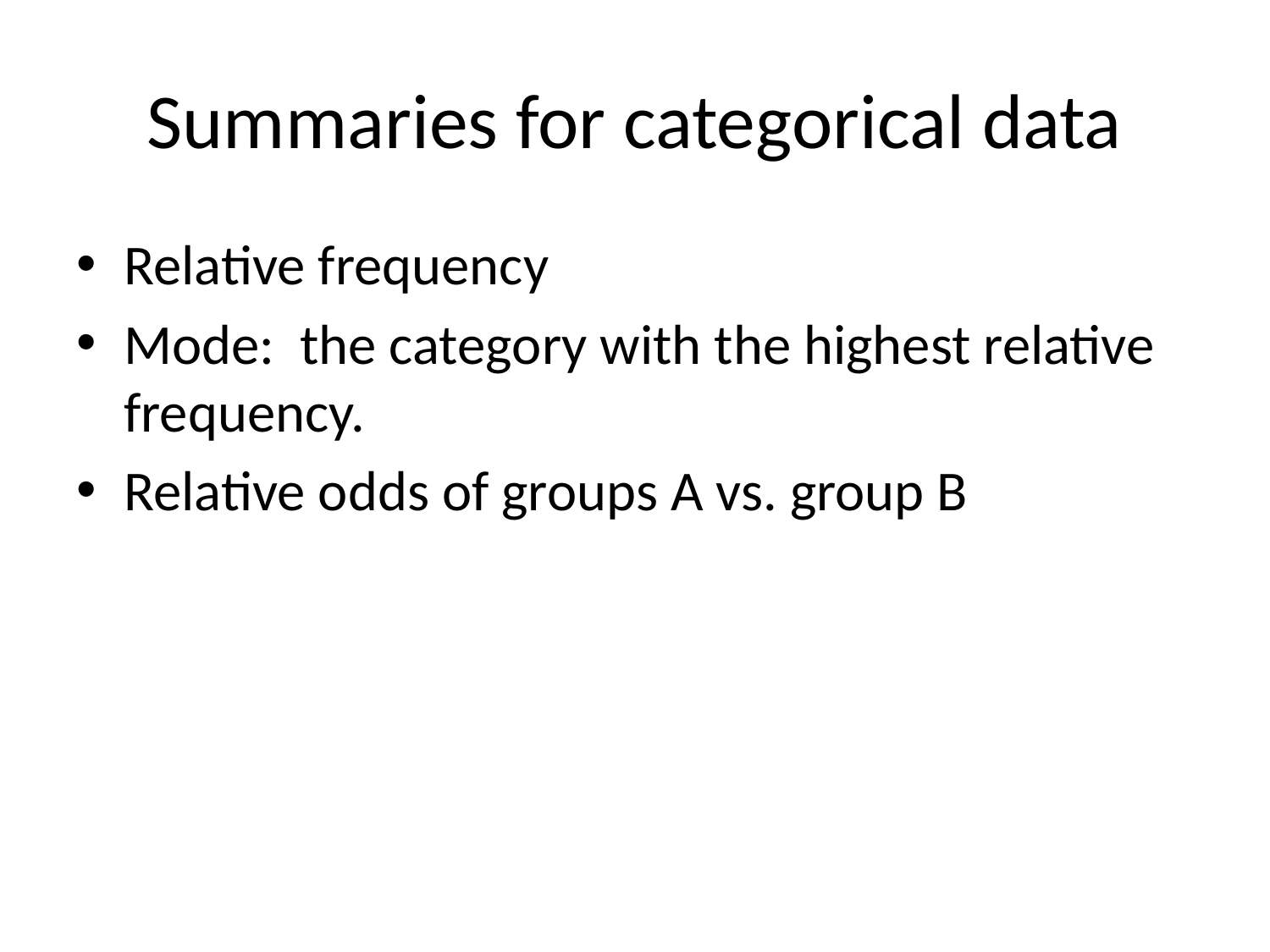

# Summaries for categorical data
Relative frequency
Mode:  the category with the highest relative frequency.
Relative odds of groups A vs. group B